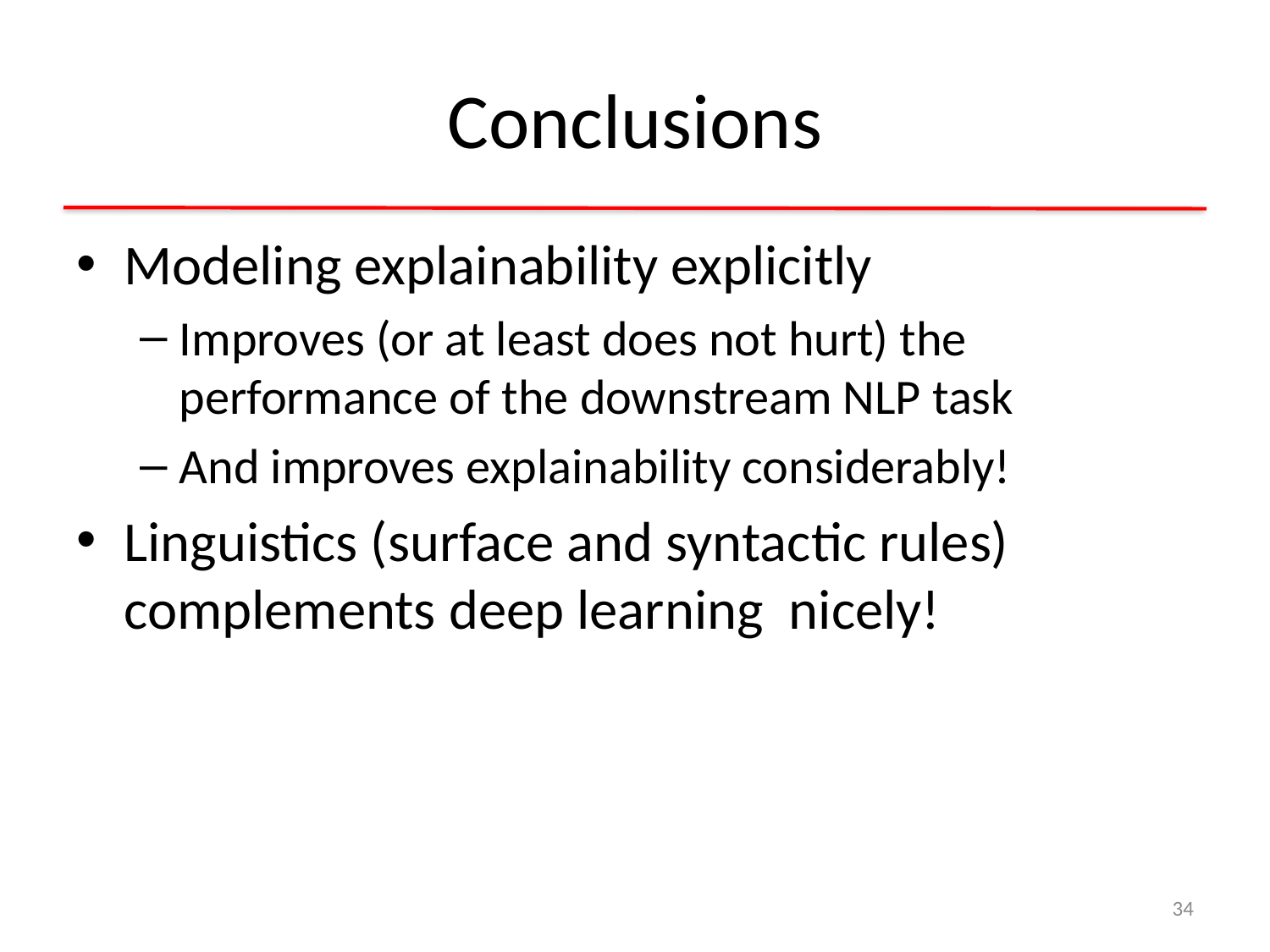

# Conclusions
Modeling explainability explicitly
Improves (or at least does not hurt) the performance of the downstream NLP task
And improves explainability considerably!
Linguistics (surface and syntactic rules) complements deep learning  nicely!
34